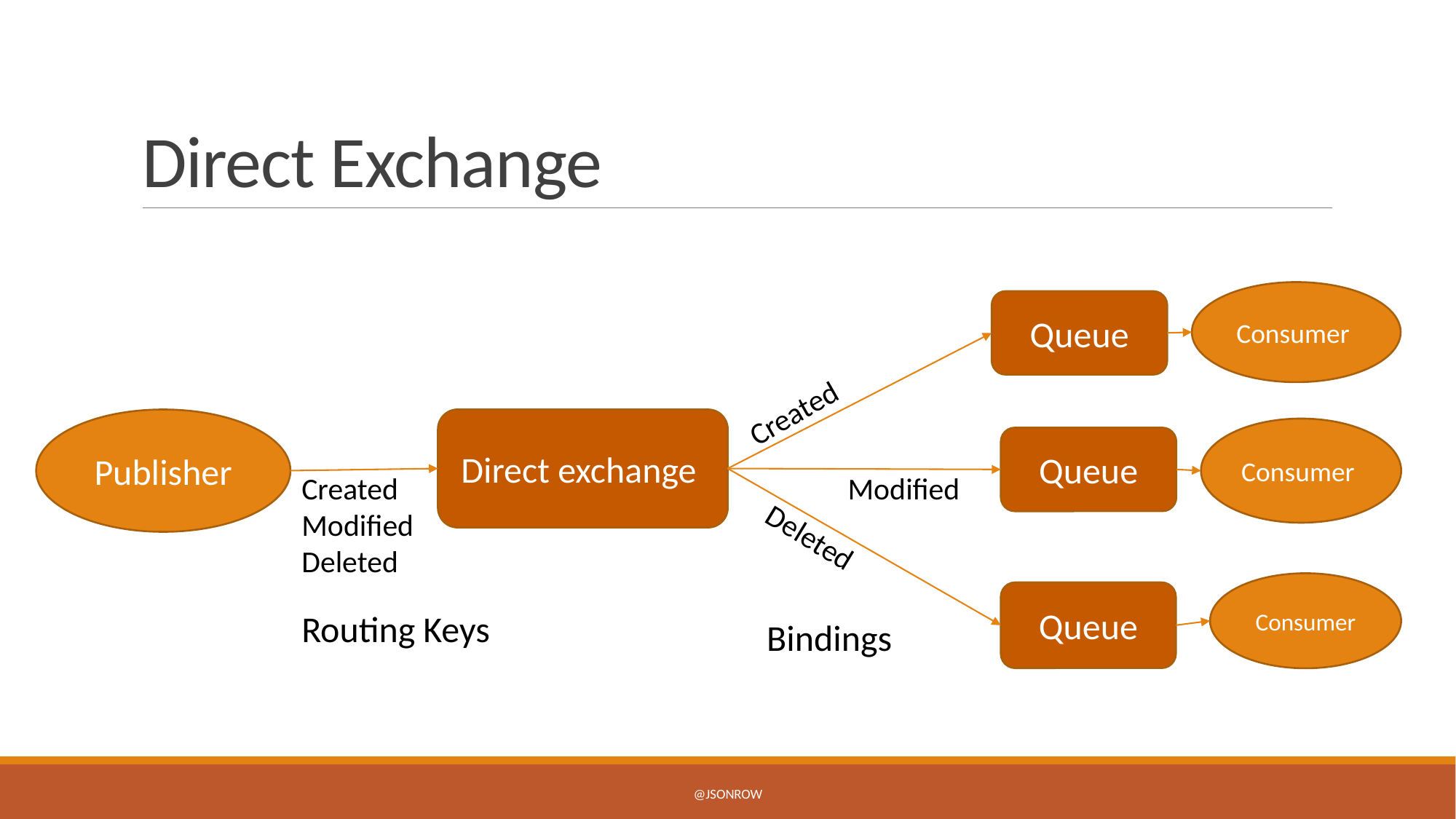

# Direct Exchange
Consumer
Queue
Created
Publisher
Direct exchange
Consumer
Queue
Created
Modified
Deleted

Modified
Deleted
Consumer
Queue
Routing Keys
Bindings
@jsonrow